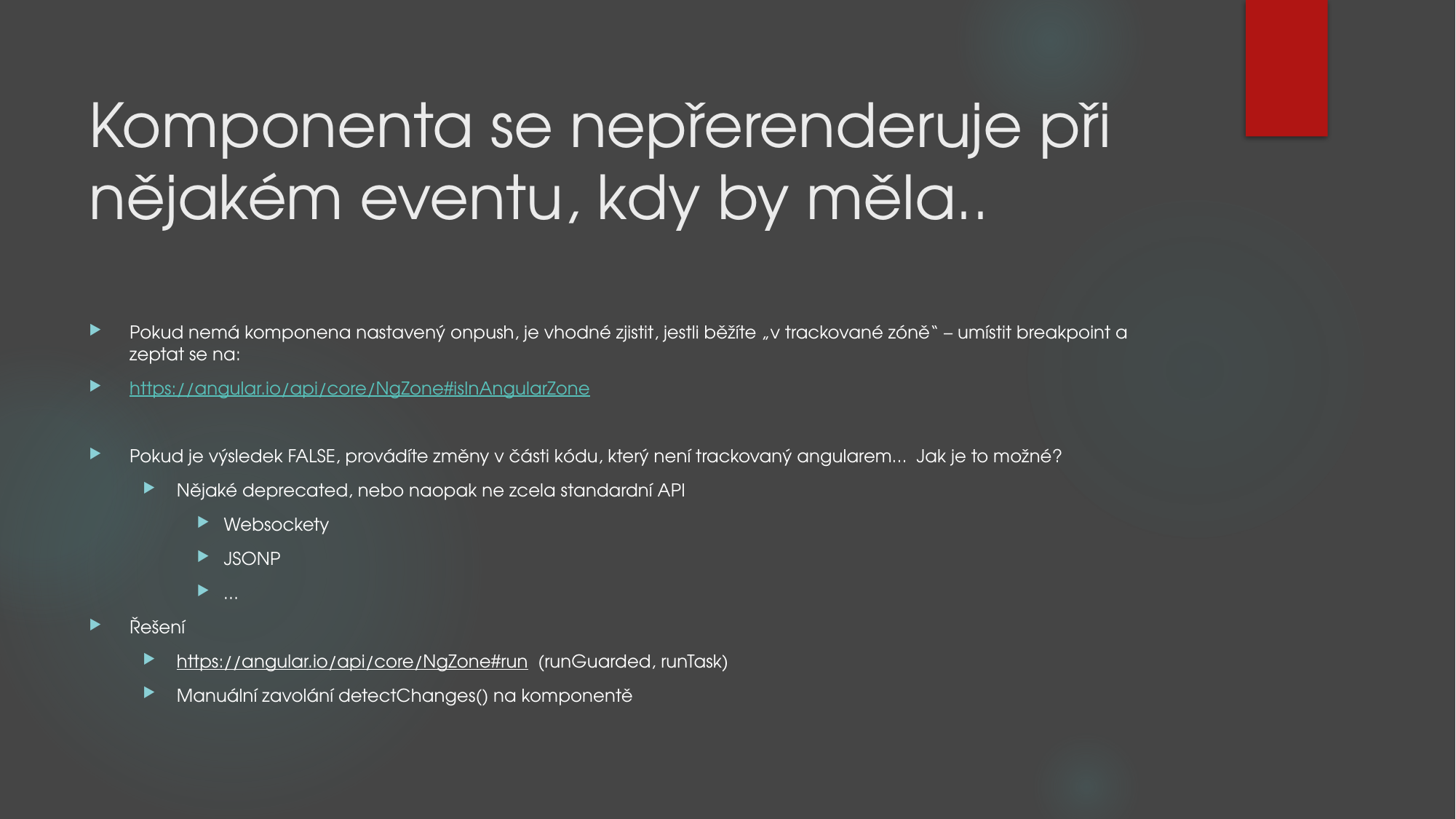

# Komponenta se nepřerenderuje při nějakém eventu, kdy by měla..
Pokud nemá komponena nastavený onpush, je vhodné zjistit, jestli běžíte „v trackované zóně“ – umístit breakpoint a  zeptat se na:
https://angular.io/api/core/NgZone#isInAngularZone

Pokud je výsledek FALSE, provádíte změny v části kódu, který není trackovaný angularem…  Jak je to možné?
Nějaké deprecated, nebo naopak ne zcela standardní API
Websockety
JSONP
…
Řešení
https://angular.io/api/core/NgZone#run  (runGuarded, runTask)
Manuální zavolání detectChanges() na komponentě